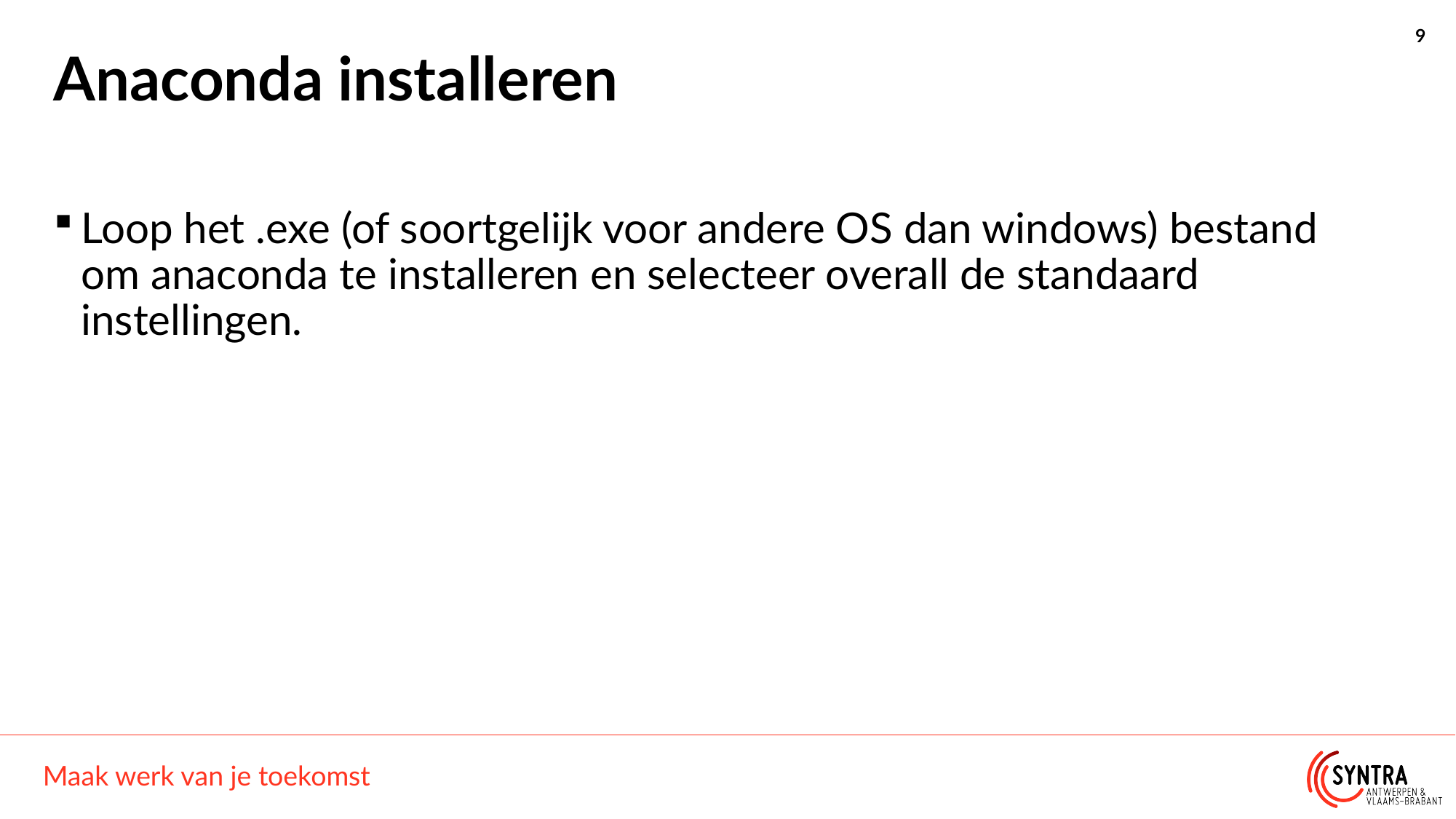

# Anaconda installeren
Loop het .exe (of soortgelijk voor andere OS dan windows) bestand om anaconda te installeren en selecteer overall de standaard instellingen.